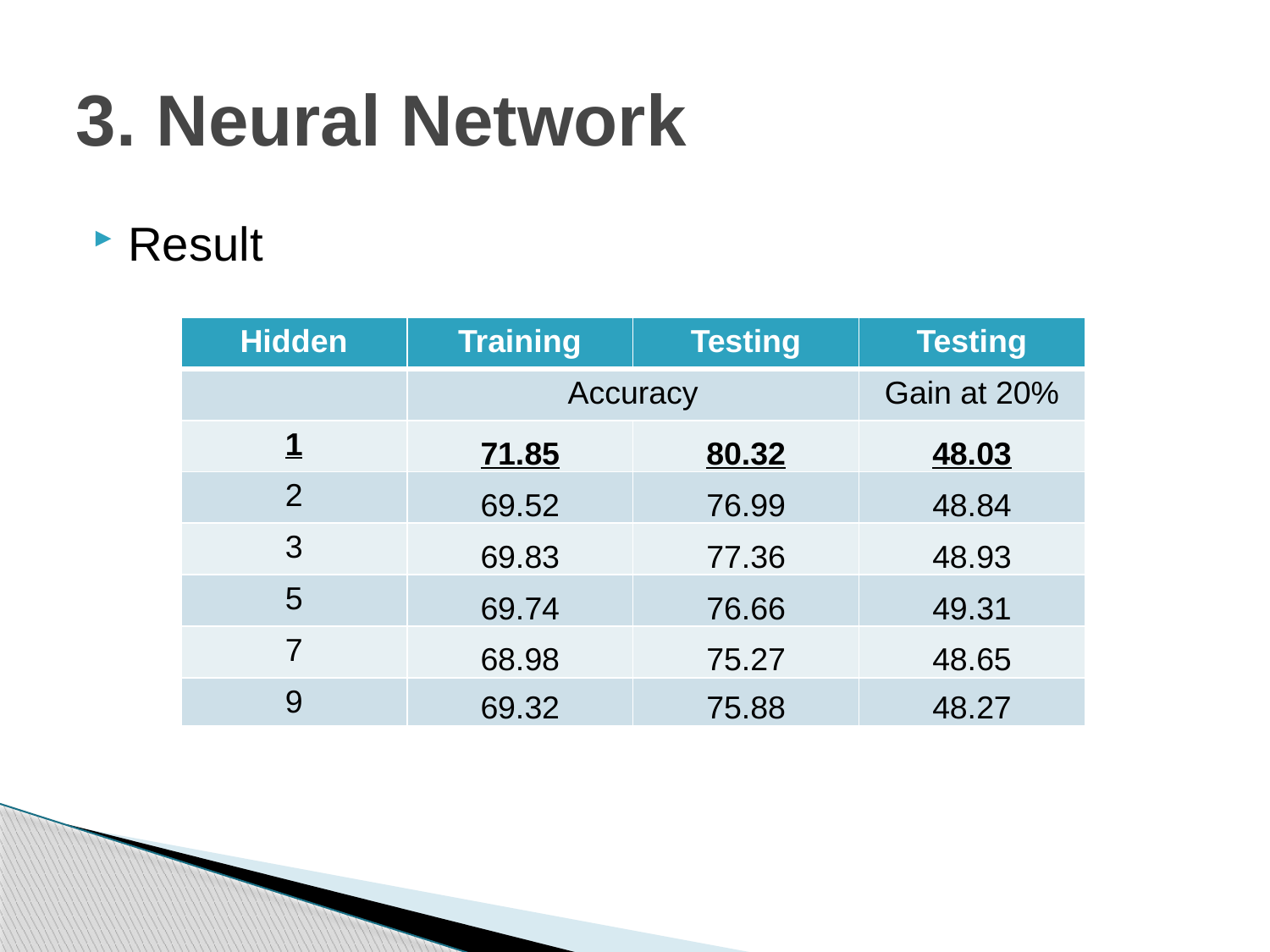

# 3. Neural Network
Result

| Hidden | Training | Testing | Testing |
| --- | --- | --- | --- |
|  | Accuracy |  | Gain at 20% |
| 1 | 71.85 | 80.32 | 48.03 |
| 2 | 69.52 | 76.99 | 48.84 |
| 3 | 69.83 | 77.36 | 48.93 |
| 5 | 69.74 | 76.66 | 49.31 |
| 7 | 68.98 | 75.27 | 48.65 |
| 9 | 69.32 | 75.88 | 48.27 |